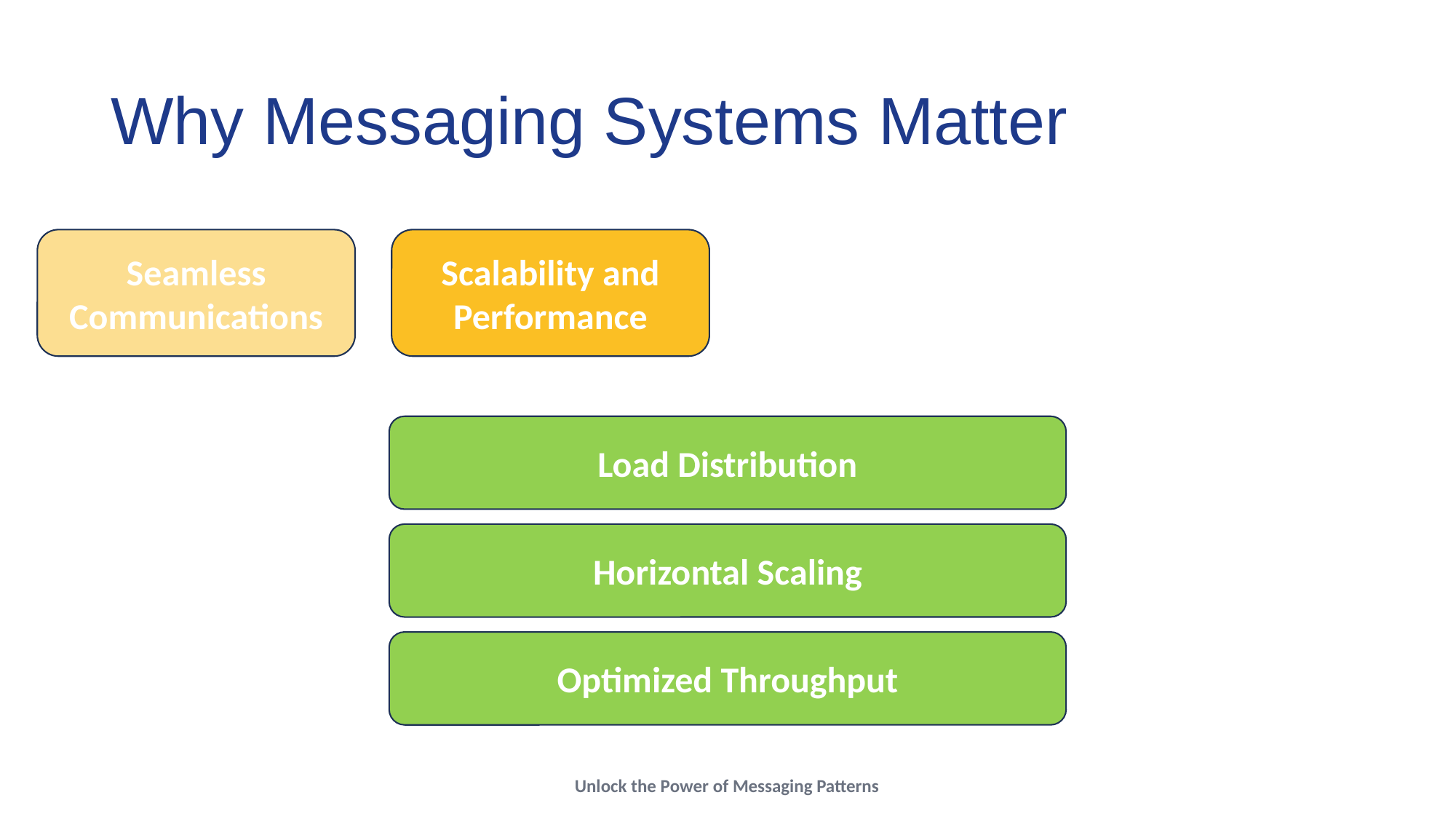

# Why Messaging Systems Matter
Seamless Communications
Scalability and Performance
Load Distribution
Horizontal Scaling
Optimized Throughput